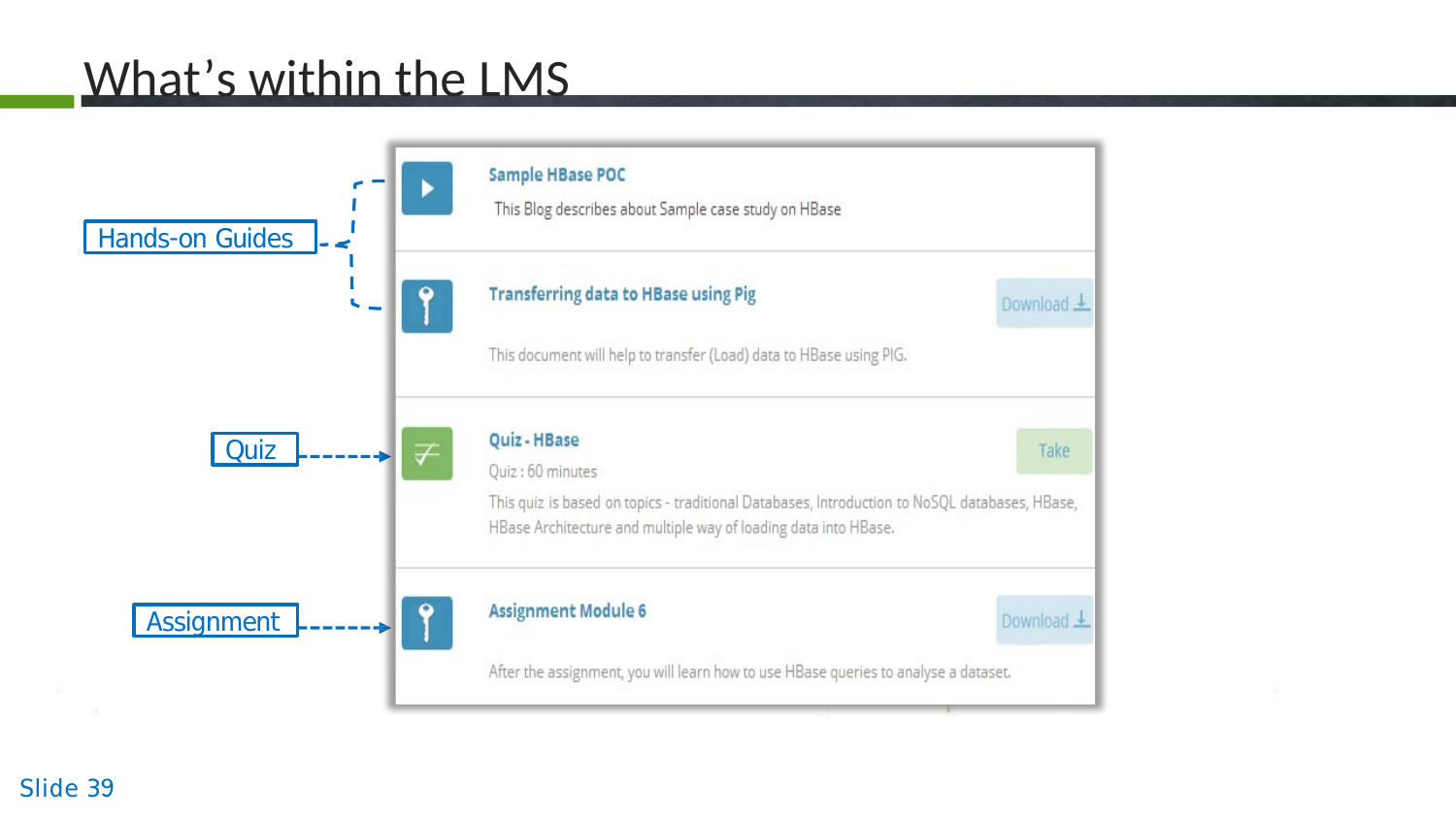

# What’s within the LMS

Hands-on Guides
Quiz

Assignment

Slide 39